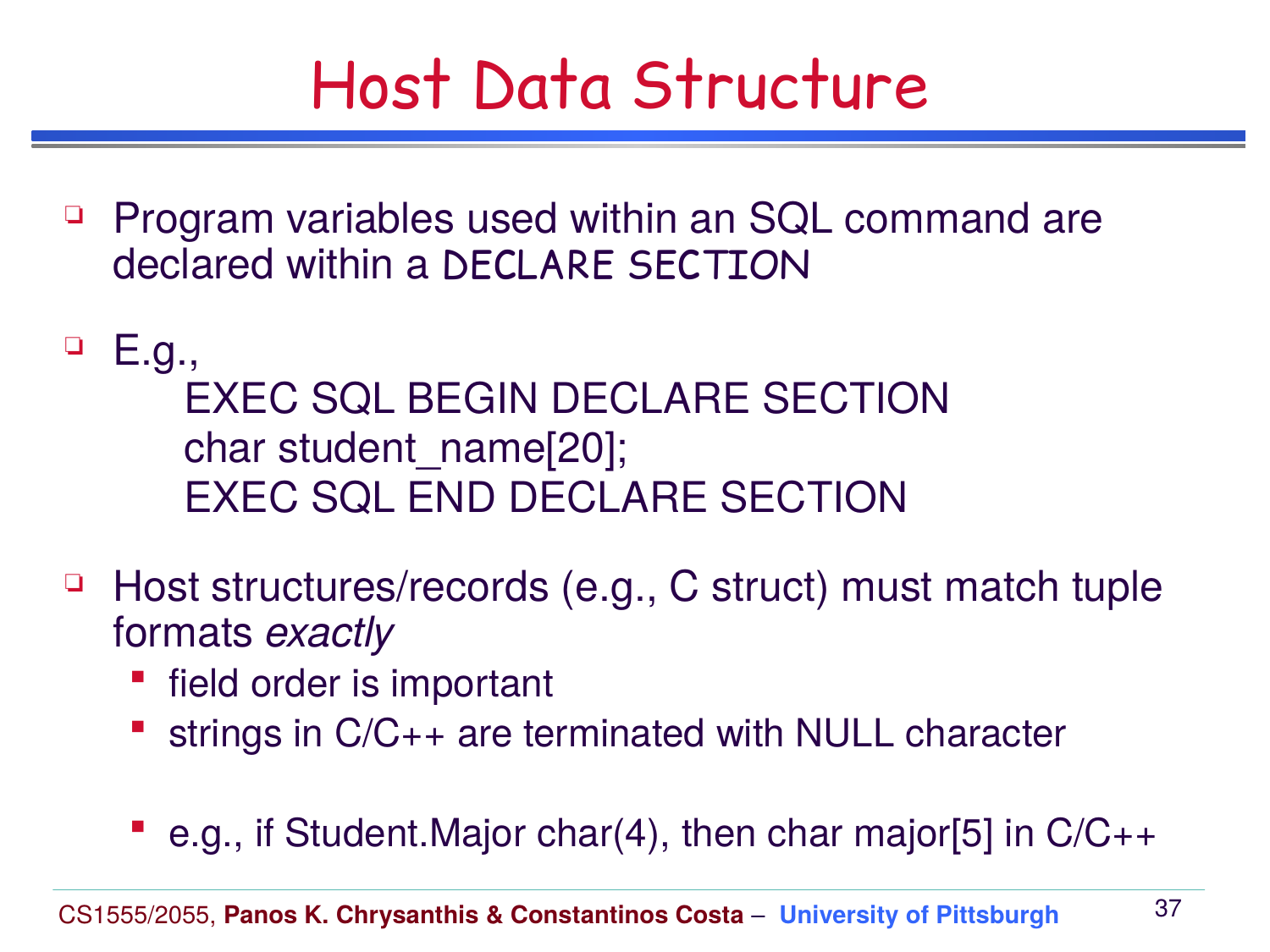

# Host Data Structure
Program variables used within an SQL command are declared within a DECLARE SECTION

E.g.,
          EXEC SQL BEGIN DECLARE SECTION
          char student_name[20];
          EXEC SQL END DECLARE SECTION

Host structures/records (e.g., C struct) must match tuple formats exactly
field order is important
strings in C/C++ are terminated with NULL character

e.g., if Student.Major char(4), then char major[5] in C/C++